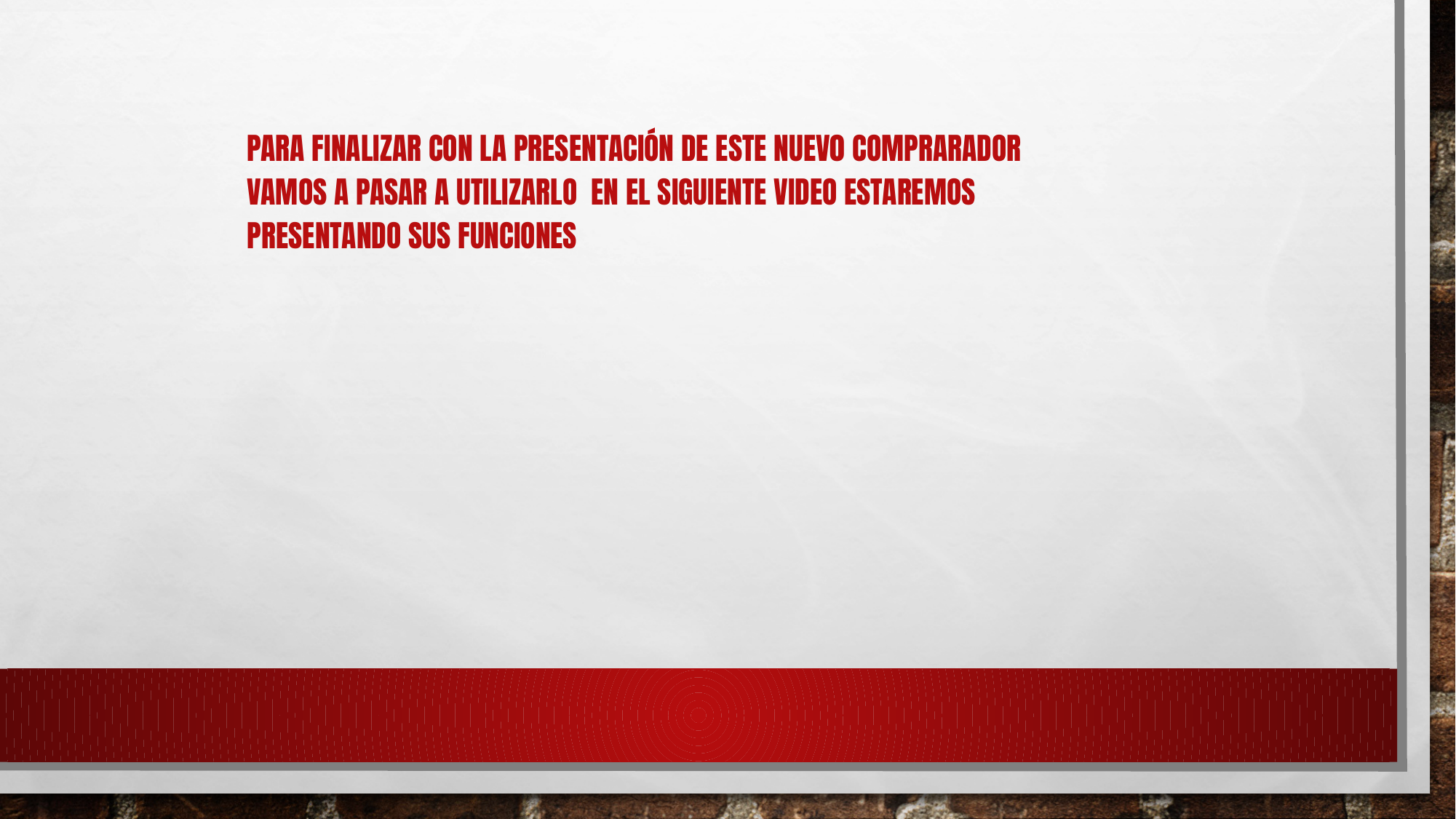

Para finalizar con la presentación de este nuev0 comprarador vamos a pasar a utilizarlo  en el siguiente video estaremos presentando sus funciones